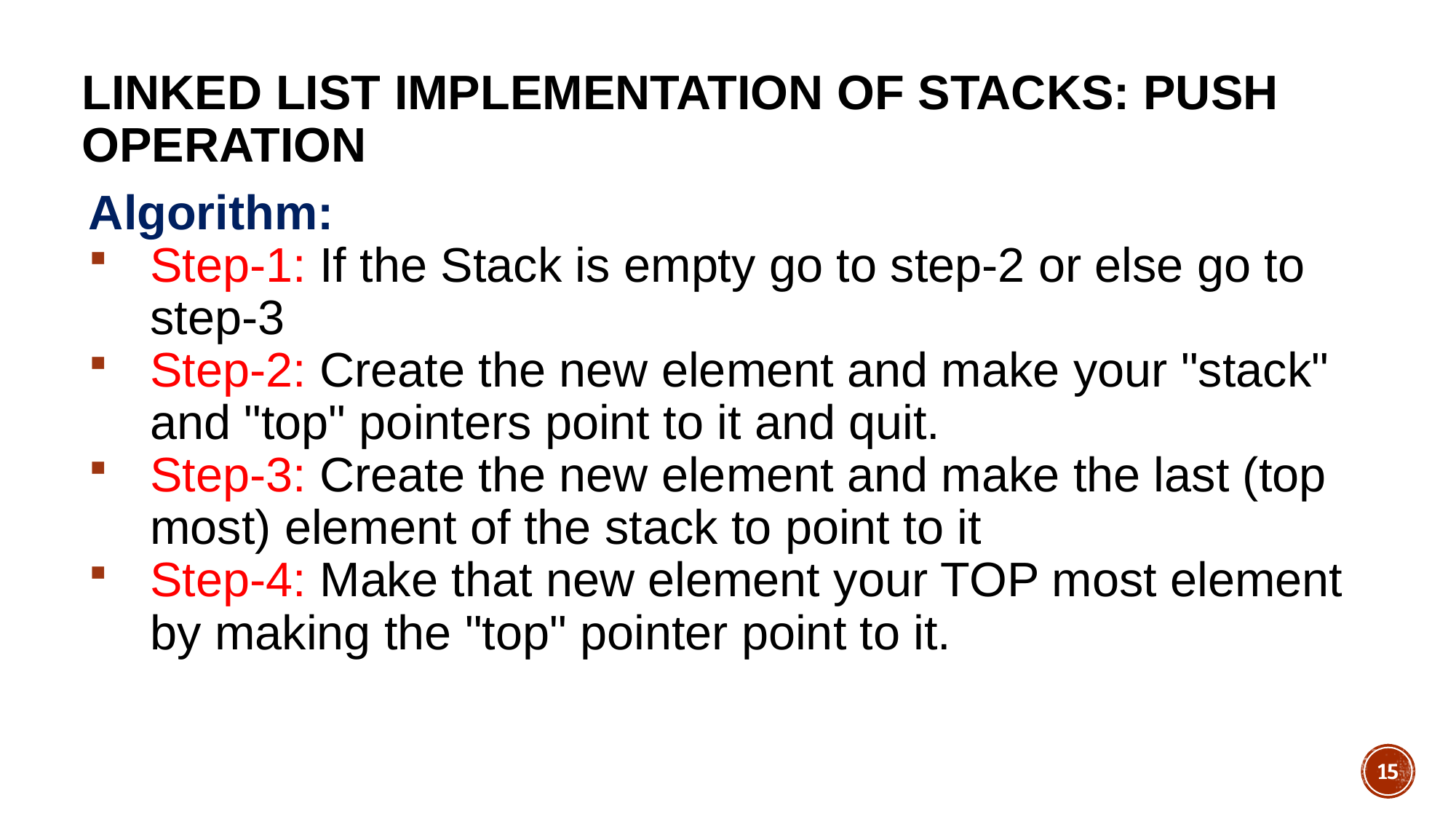

# Linked List Implementation of Stacks: PUSH operation
Algorithm:
Step-1: If the Stack is empty go to step-2 or else go to step-3
Step-2: Create the new element and make your "stack" and "top" pointers point to it and quit.
Step-3: Create the new element and make the last (top most) element of the stack to point to it
Step-4: Make that new element your TOP most element by making the "top" pointer point to it.
15